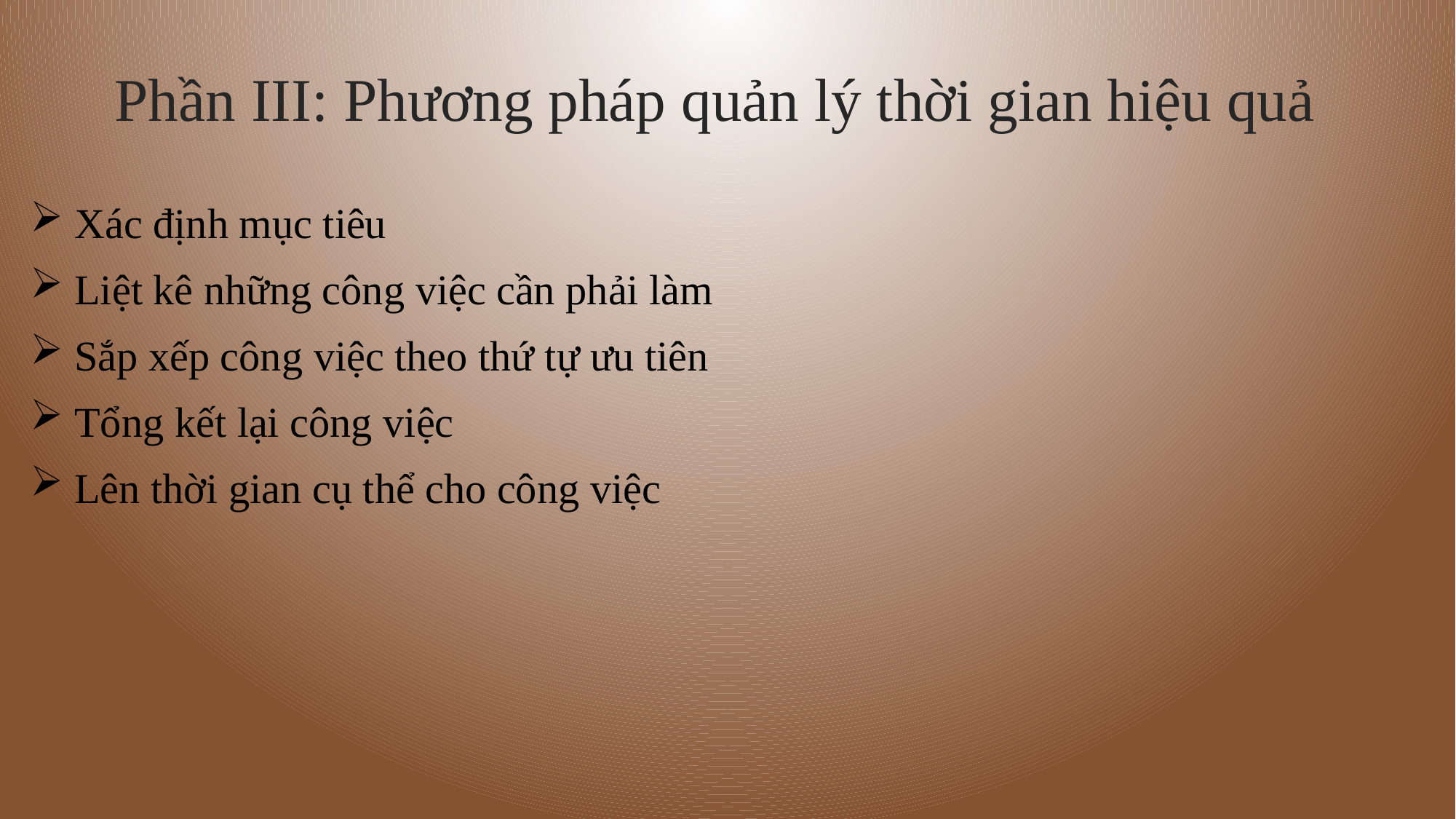

# Phần III: Phương pháp quản lý thời gian hiệu quả
 Xác định mục tiêu
 Liệt kê những công việc cần phải làm
 Sắp xếp công việc theo thứ tự ưu tiên
 Tổng kết lại công việc
 Lên thời gian cụ thể cho công việc